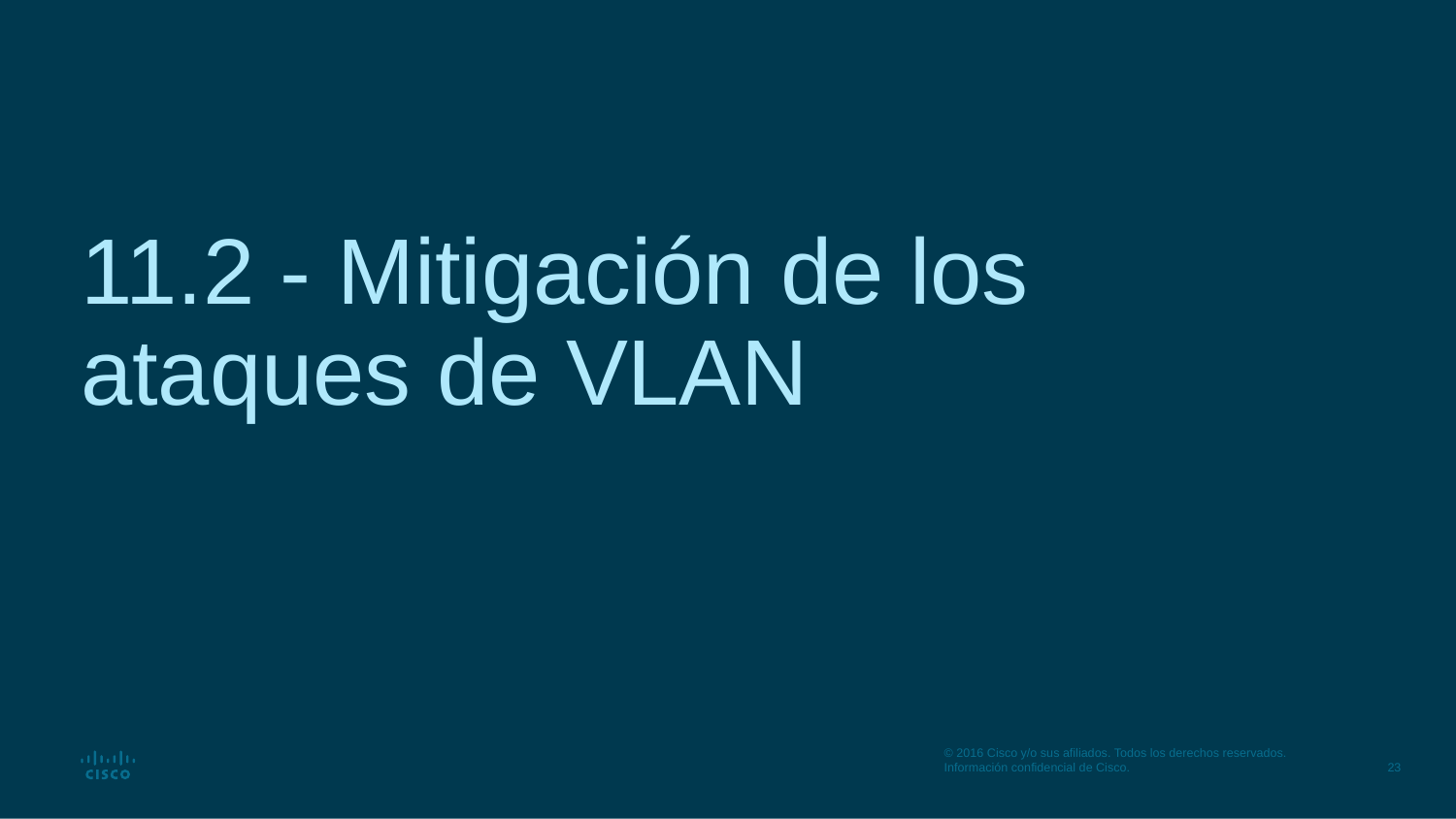

# 11.2 - Mitigación de los ataques de VLAN